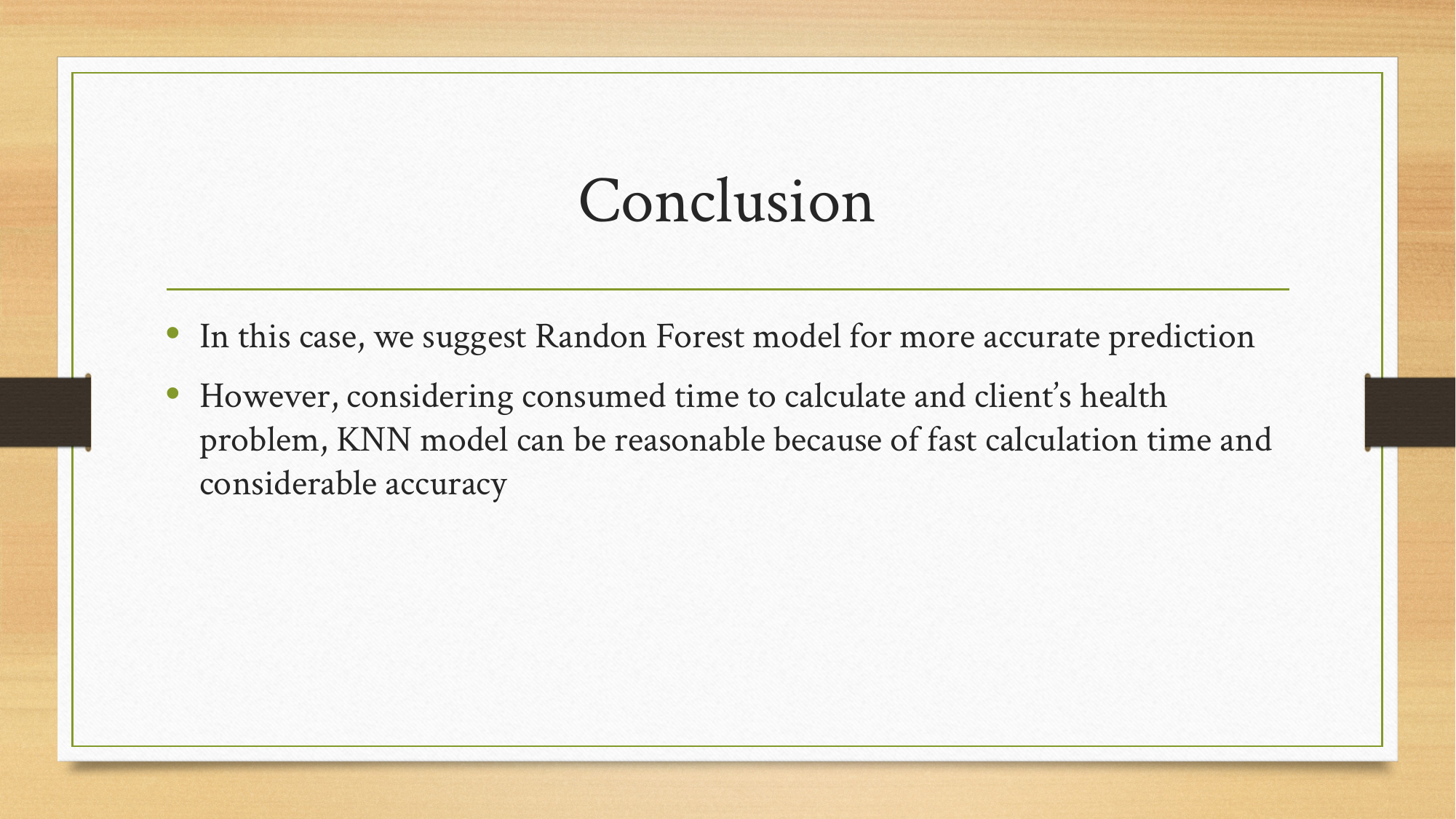

# Conclusion
In this case, we suggest Randon Forest model for more accurate prediction
However, considering consumed time to calculate and client’s health problem, KNN model can be reasonable because of fast calculation time and considerable accuracy